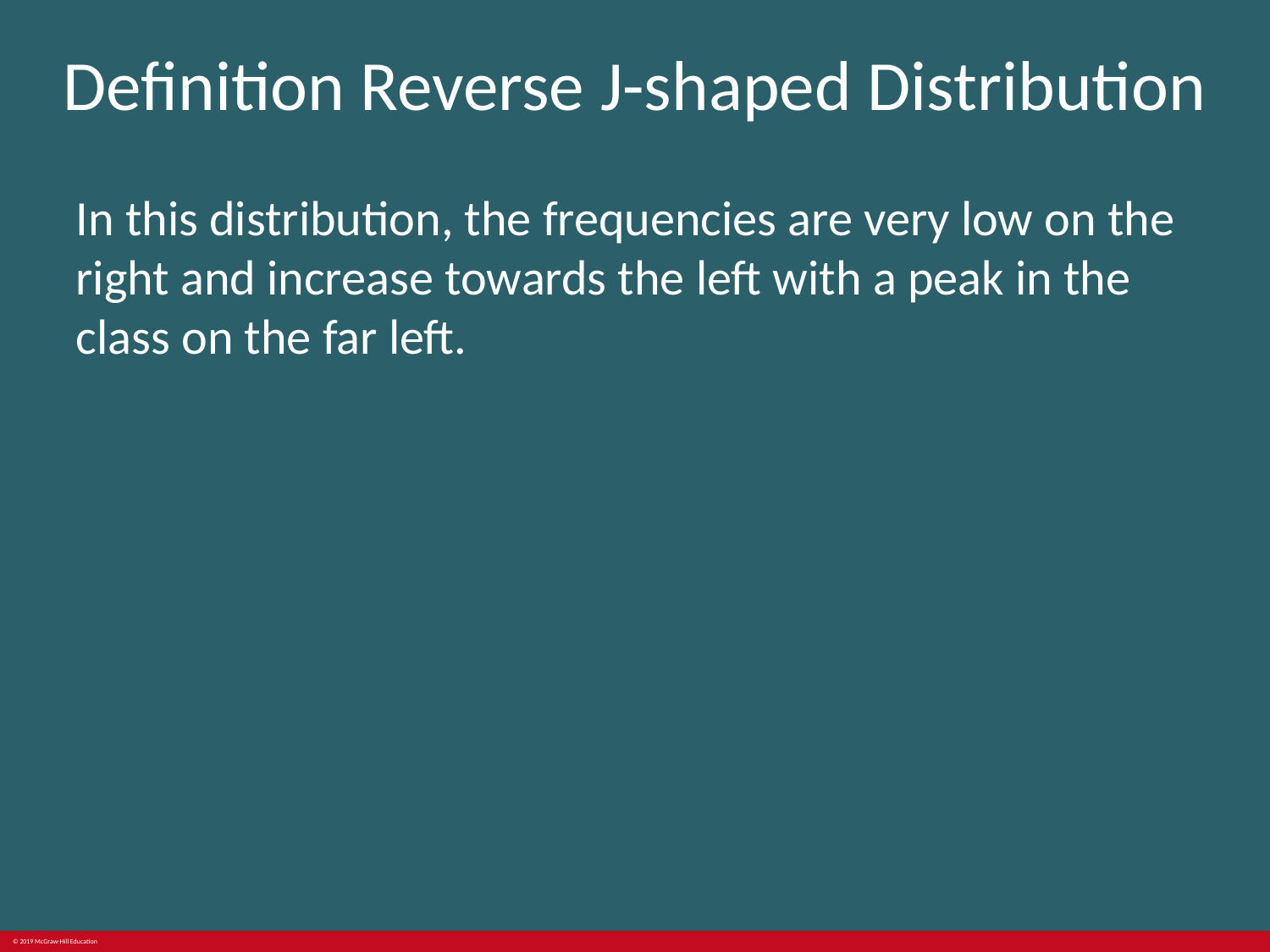

# Definition Reverse J-shaped Distribution
In this distribution, the frequencies are very low on the right and increase towards the left with a peak in the class on the far left.